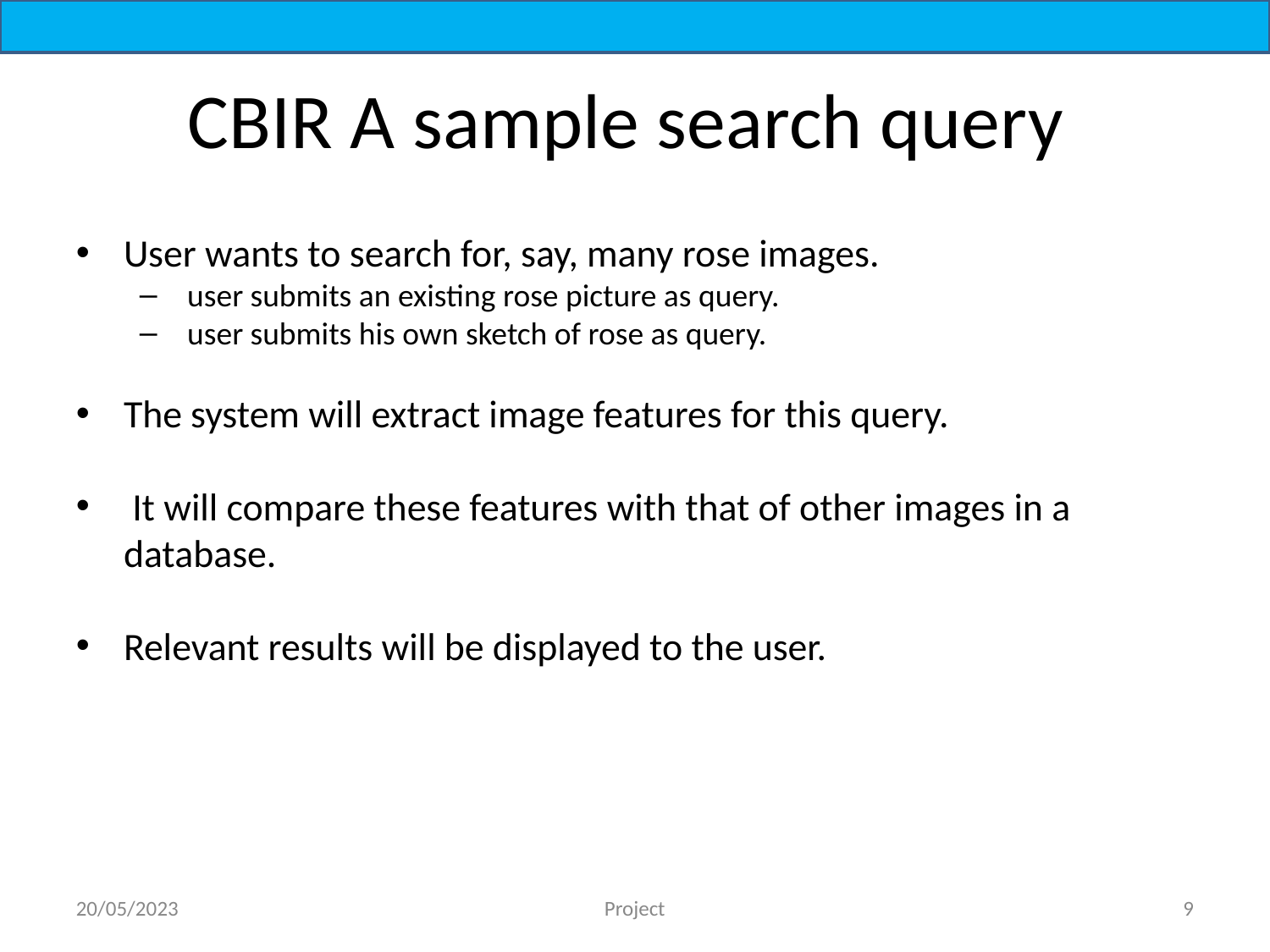

CBIR A sample search query
User wants to search for, say, many rose images.
user submits an existing rose picture as query.
user submits his own sketch of rose as query.

The system will extract image features for this query.

 It will compare these features with that of other images in a database.

Relevant results will be displayed to the user.
20/05/2023
Project
9